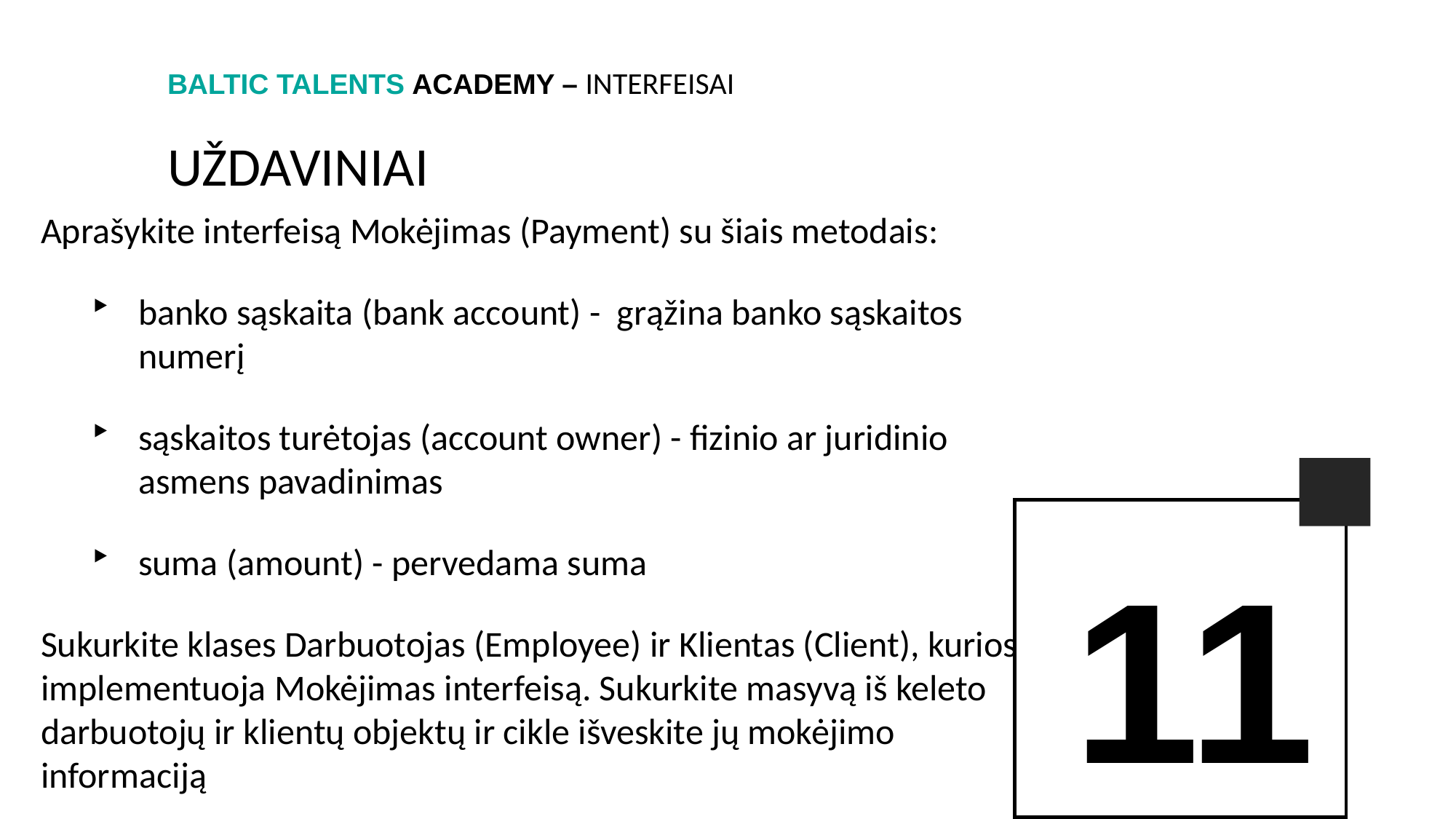

BALTIc TALENTs AcADEMy – Interfeisai
Uždaviniai
Aprašykite interfeisą Mokėjimas (Payment) su šiais metodais:
banko sąskaita (bank account) -  grąžina banko sąskaitos numerį
sąskaitos turėtojas (account owner) - fizinio ar juridinio asmens pavadinimas
suma (amount) - pervedama suma
Sukurkite klases Darbuotojas (Employee) ir Klientas (Client), kurios implementuoja Mokėjimas interfeisą. Sukurkite masyvą iš keleto darbuotojų ir klientų objektų ir cikle išveskite jų mokėjimo informaciją

11